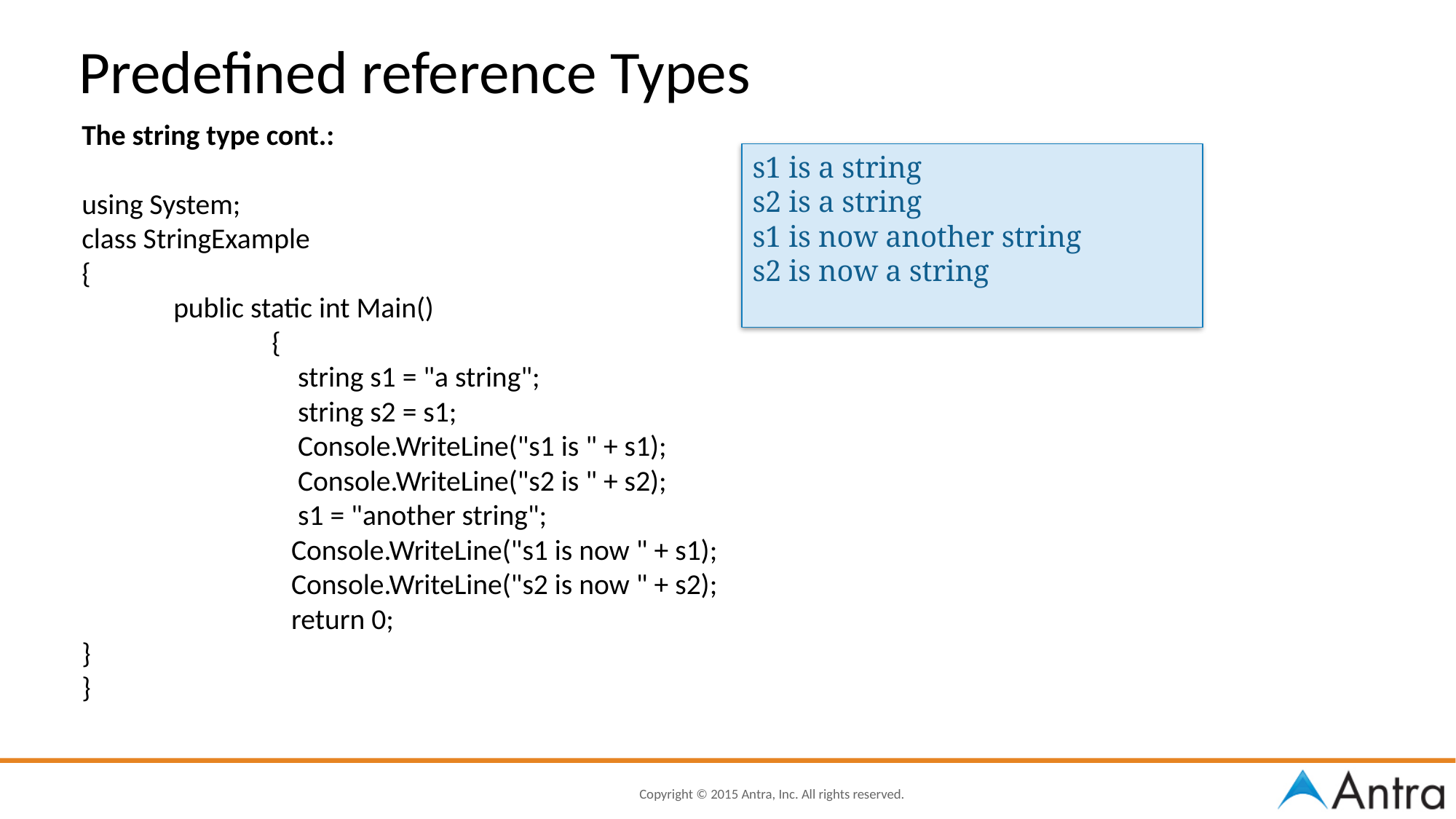

Predefined reference Types
The string type cont.:

using System;
class StringExample
{
              public static int Main()
                             {
                                 string s1 = "a string";
                                 string s2 = s1;
                                 Console.WriteLine("s1 is " + s1);
                                 Console.WriteLine("s2 is " + s2);
                                 s1 = "another string";
                                Console.WriteLine("s1 is now " + s1);
                                Console.WriteLine("s2 is now " + s2);
                                return 0;
}
}

s1 is a string
s2 is a string
s1 is now another string
s2 is now a string